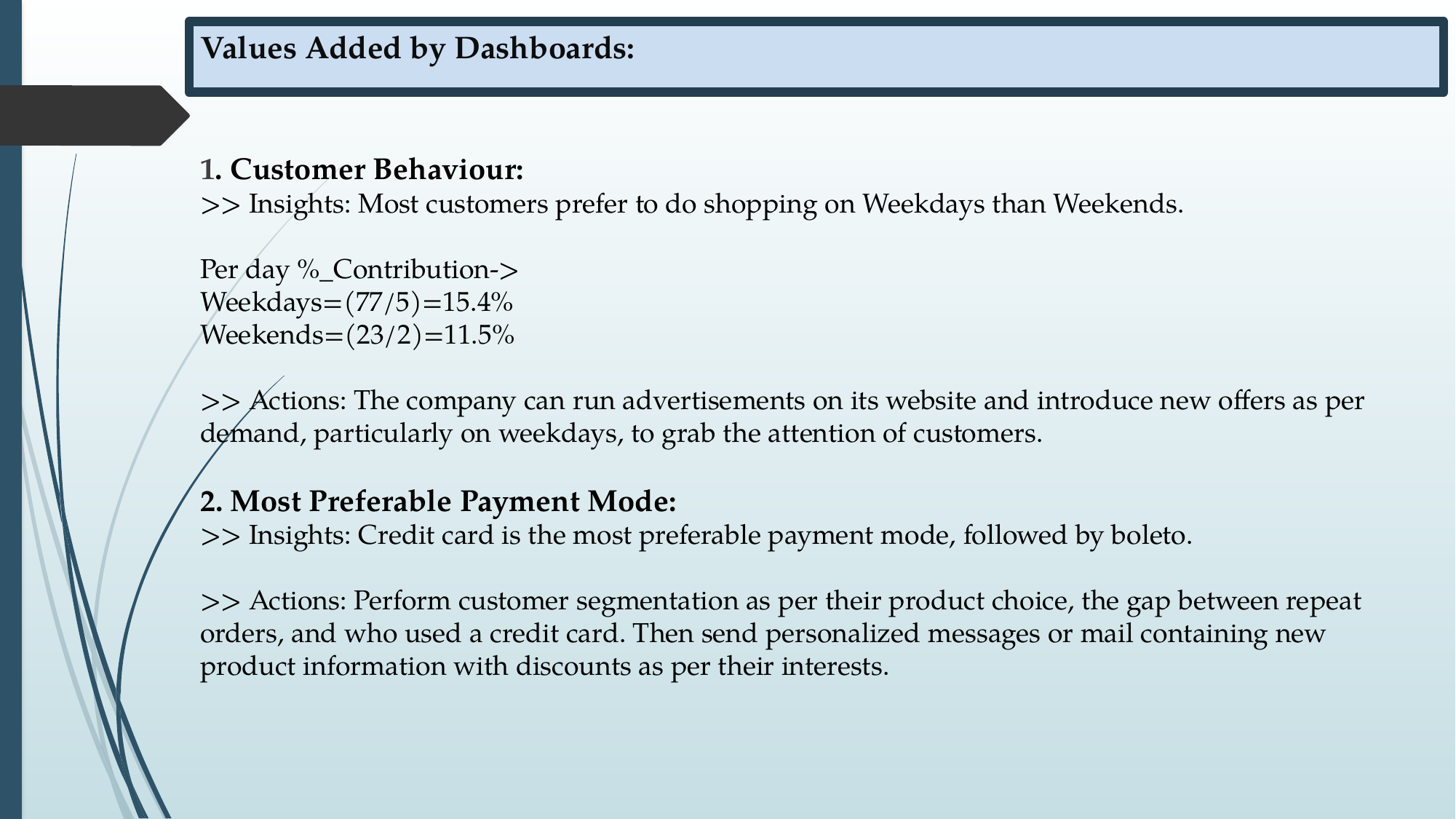

# Values Added by Dashboards:

1. Customer Behaviour:
>> Insights: Most customers prefer to do shopping on Weekdays than Weekends.
Per day %_Contribution->
Weekdays=(77/5)=15.4%
Weekends=(23/2)=11.5%
>> Actions: The company can run advertisements on its website and introduce new offers as per demand, particularly on weekdays, to grab the attention of customers.
2. Most Preferable Payment Mode:
>> Insights: Credit card is the most preferable payment mode, followed by boleto.
>> Actions: Perform customer segmentation as per their product choice, the gap between repeat orders, and who used a credit card. Then send personalized messages or mail containing new product information with discounts as per their interests.